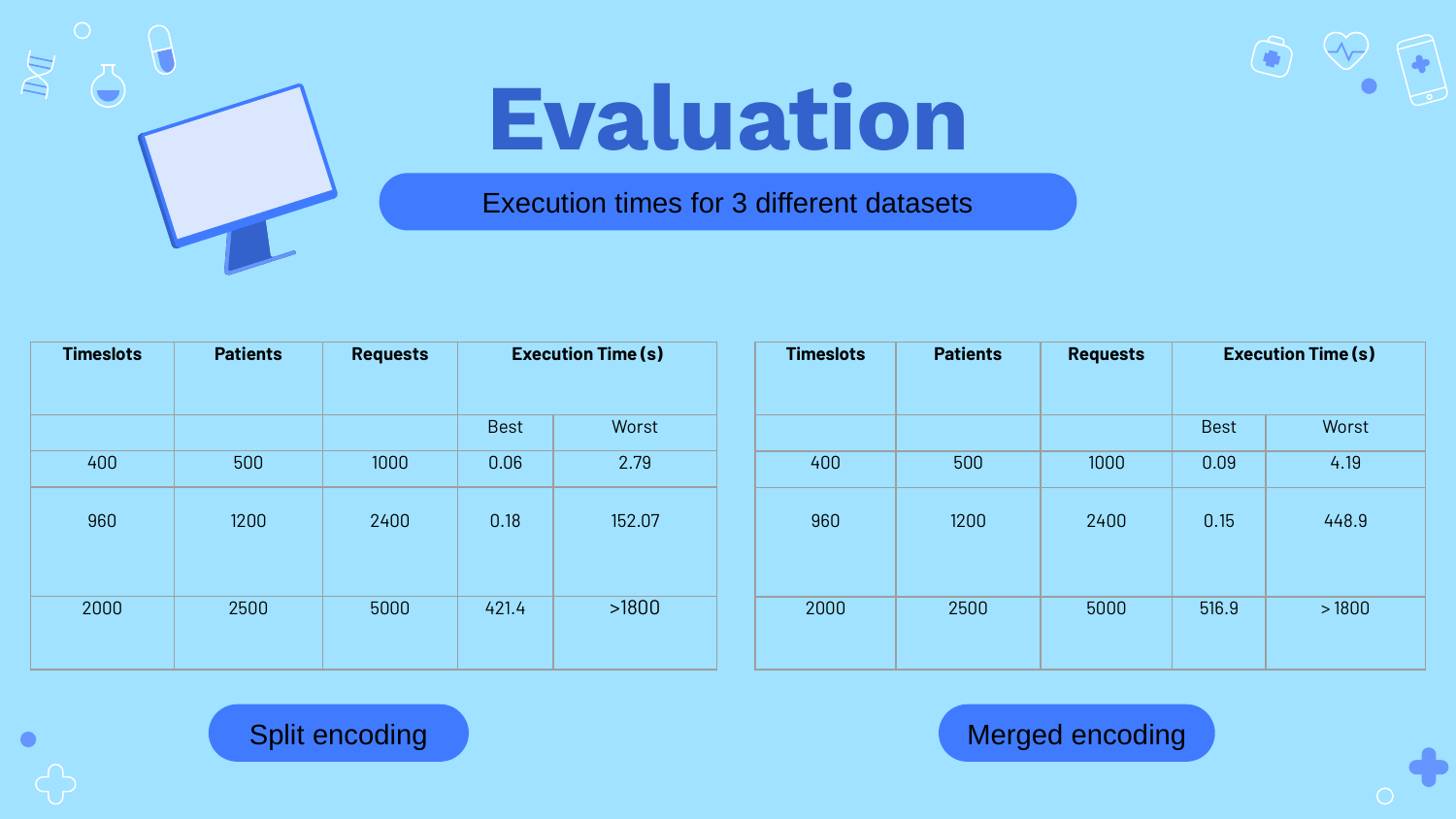

# Evaluation

Execution times for 3 different datasets
| Timeslots | Patients | Requests | Execution Time (s) |  |
| --- | --- | --- | --- | --- |
|  |  |  | Best | Worst |
| 400 | 500 | 1000 | 0.09 | 4.19 |
| 960 | 1200 | 2400 | 0.15 | 448.9 |
| 2000 | 2500 | 5000 | 516.9 | > 1800 |
| Timeslots | Patients | Requests | Execution Time (s) |  |
| --- | --- | --- | --- | --- |
|  |  |  | Best | Worst |
| 400 | 500 | 1000 | 0.06 | 2.79 |
| 960 | 1200 | 2400 | 0.18 | 152.07 |
| 2000 | 2500 | 5000 | 421.4 | >1800 |
Split encoding
Merged encoding